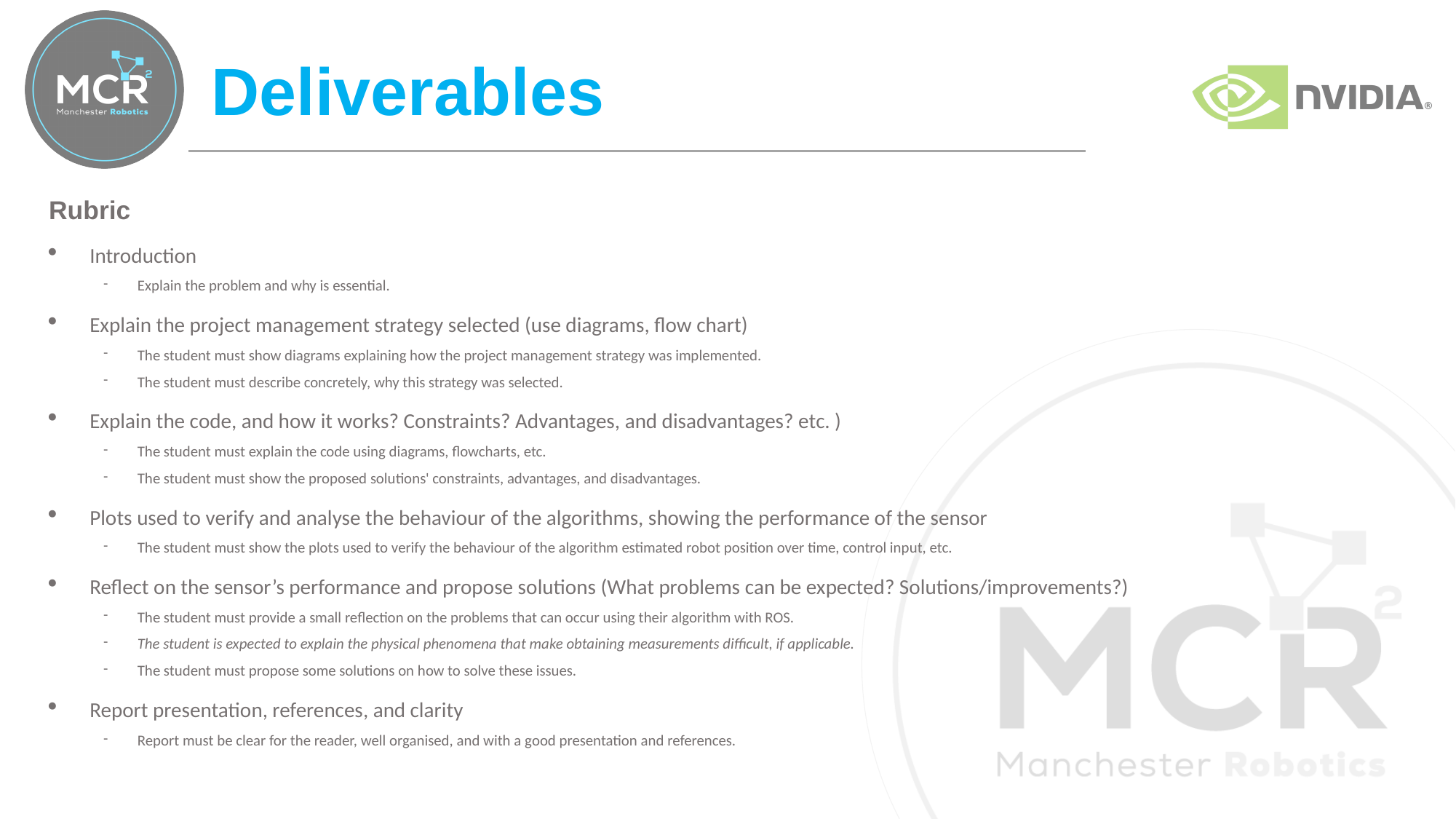

# Deliverables

Rubric
Introduction
Explain the problem and why is essential.
Explain the project management strategy selected (use diagrams, flow chart)
The student must show diagrams explaining how the project management strategy was implemented.
The student must describe concretely, why this strategy was selected.
Explain the code, and how it works? Constraints? Advantages, and disadvantages? etc. )
The student must explain the code using diagrams, flowcharts, etc.
The student must show the proposed solutions' constraints, advantages, and disadvantages.
Plots used to verify and analyse the behaviour of the algorithms, showing the performance of the sensor
The student must show the plots used to verify the behaviour of the algorithm estimated robot position over time, control input, etc.
Reflect on the sensor’s performance and propose solutions (What problems can be expected? Solutions/improvements?)
The student must provide a small reflection on the problems that can occur using their algorithm with ROS.
The student is expected to explain the physical phenomena that make obtaining measurements difficult, if applicable.
The student must propose some solutions on how to solve these issues.
Report presentation, references, and clarity
Report must be clear for the reader, well organised, and with a good presentation and references.